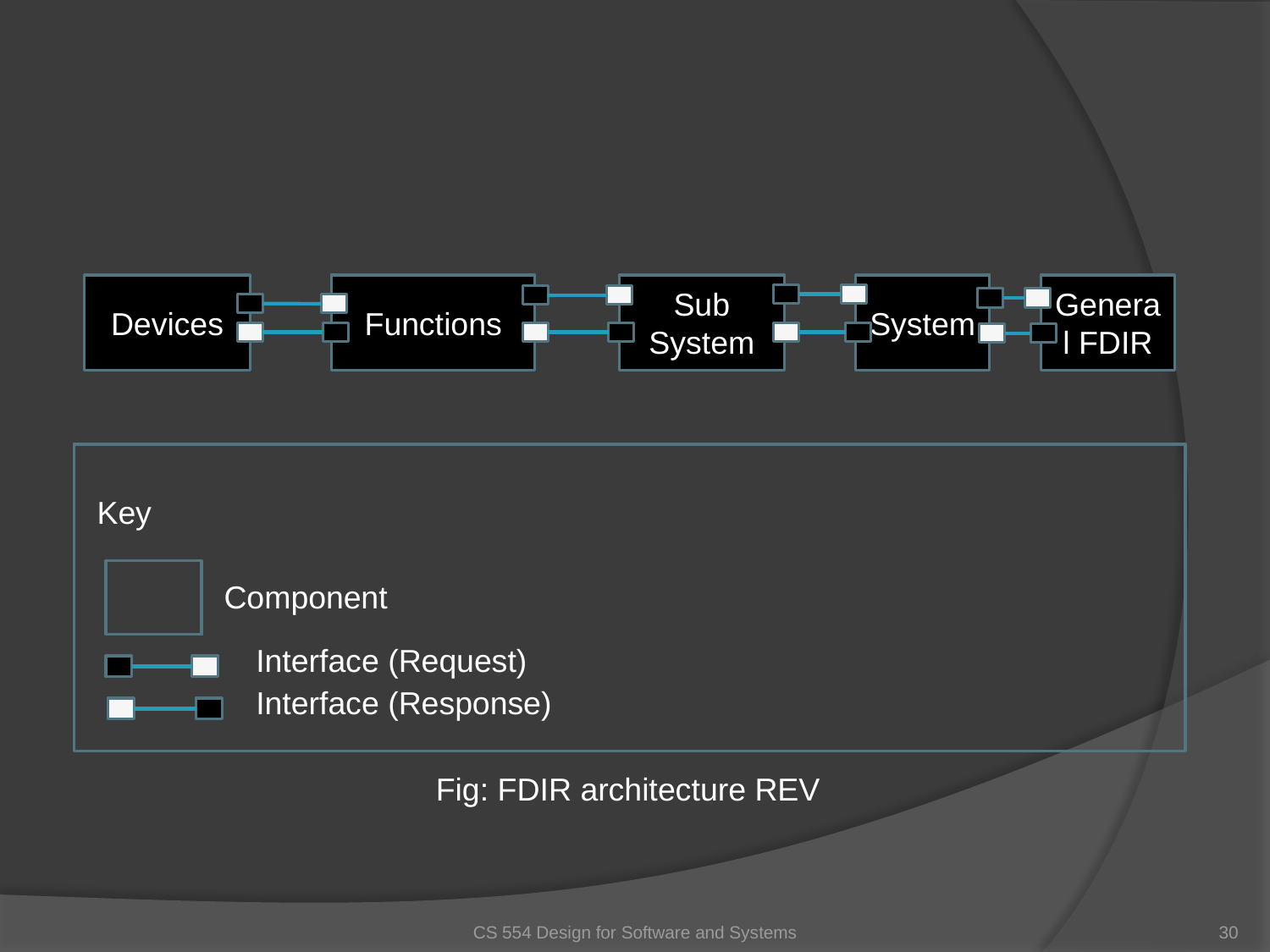

Devices
Functions

Sub System

System
General FDIR

Key

Component
Interface (Request)

Interface (Response)

Fig: FDIR architecture REV
CS 554 Design for Software and Systems
30